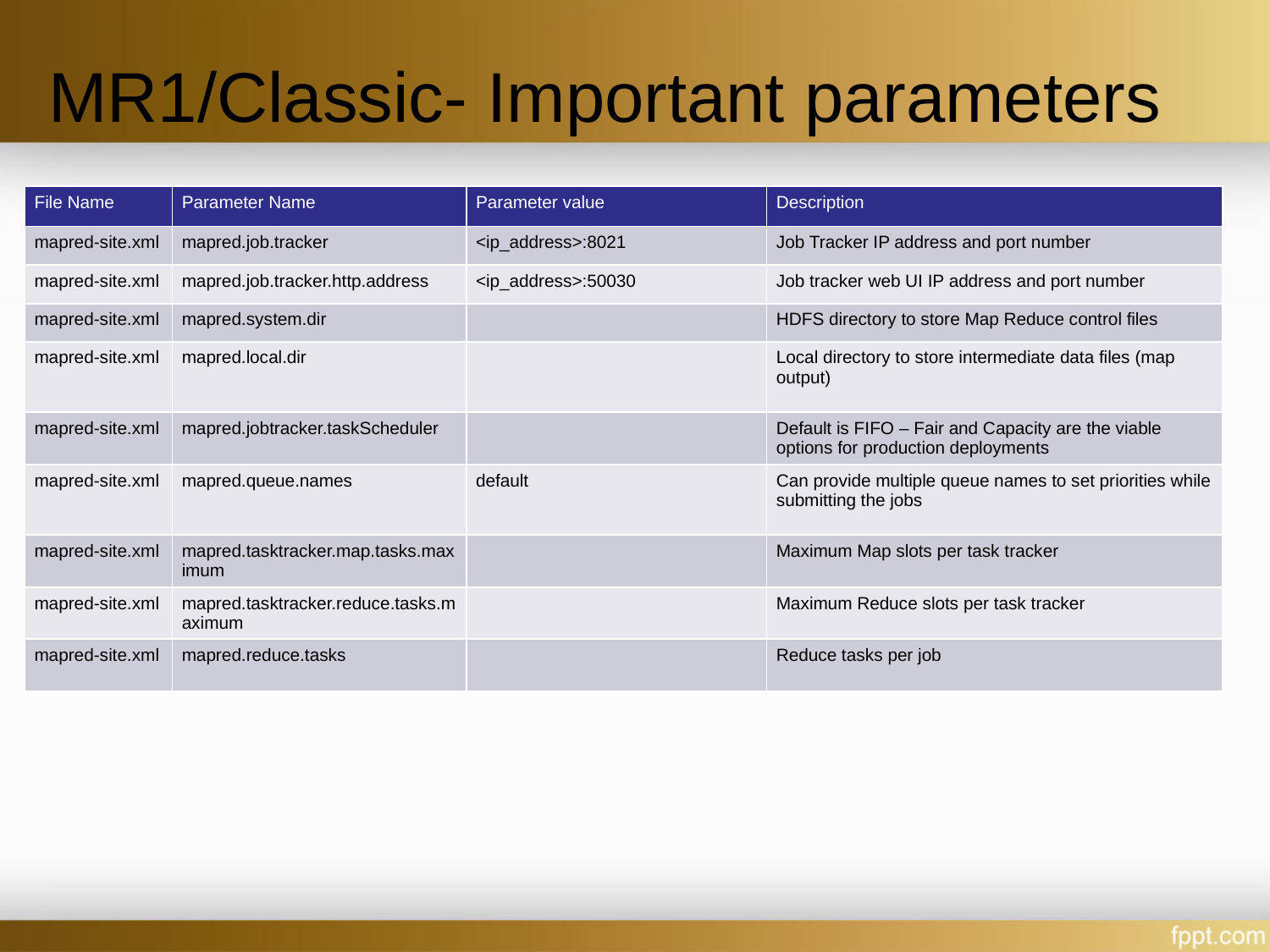

# MR1/Classic- Important parameters
| File Name | Parameter Name | Parameter value | Description |
| --- | --- | --- | --- |
| mapred-site.xml | mapred.job.tracker | <ip\_address>:8021 | Job Tracker IP address and port number |
| mapred-site.xml | mapred.job.tracker.http.address | <ip\_address>:50030 | Job tracker web UI IP address and port number |
| mapred-site.xml | mapred.system.dir |  | HDFS directory to store Map Reduce control files |
| mapred-site.xml | mapred.local.dir |  | Local directory to store intermediate data files (map output) |
| mapred-site.xml | mapred.jobtracker.taskScheduler |  | Default is FIFO – Fair and Capacity are the viable options for production deployments |
| mapred-site.xml | mapred.queue.names | default | Can provide multiple queue names to set priorities while submitting the jobs |
| mapred-site.xml | mapred.tasktracker.map.tasks.maximum |  | Maximum Map slots per task tracker |
| mapred-site.xml | mapred.tasktracker.reduce.tasks.maximum |  | Maximum Reduce slots per task tracker |
| mapred-site.xml | mapred.reduce.tasks |  | Reduce tasks per job |